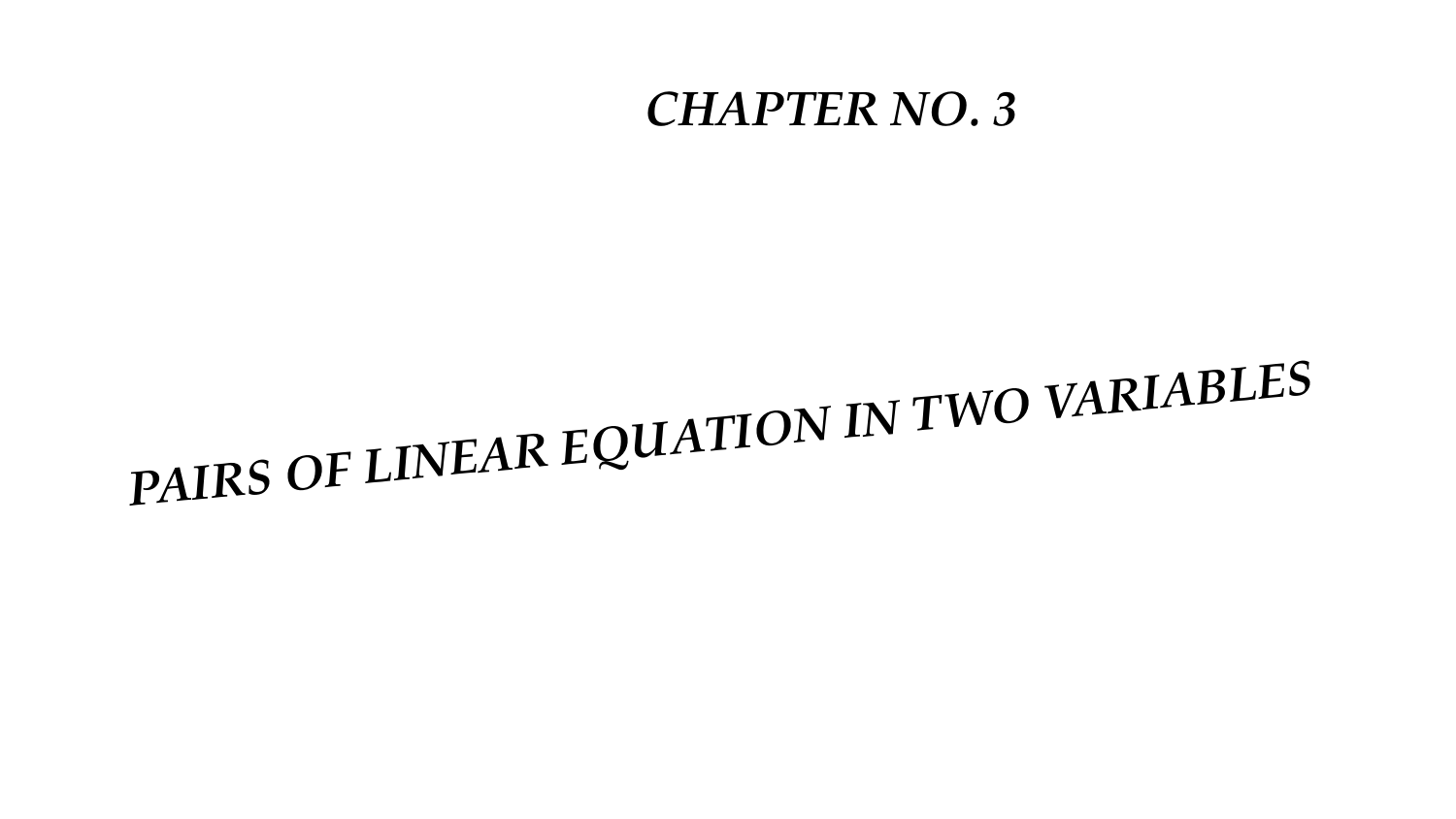

Chapter no. 3
Pairs of linear equation in two variables